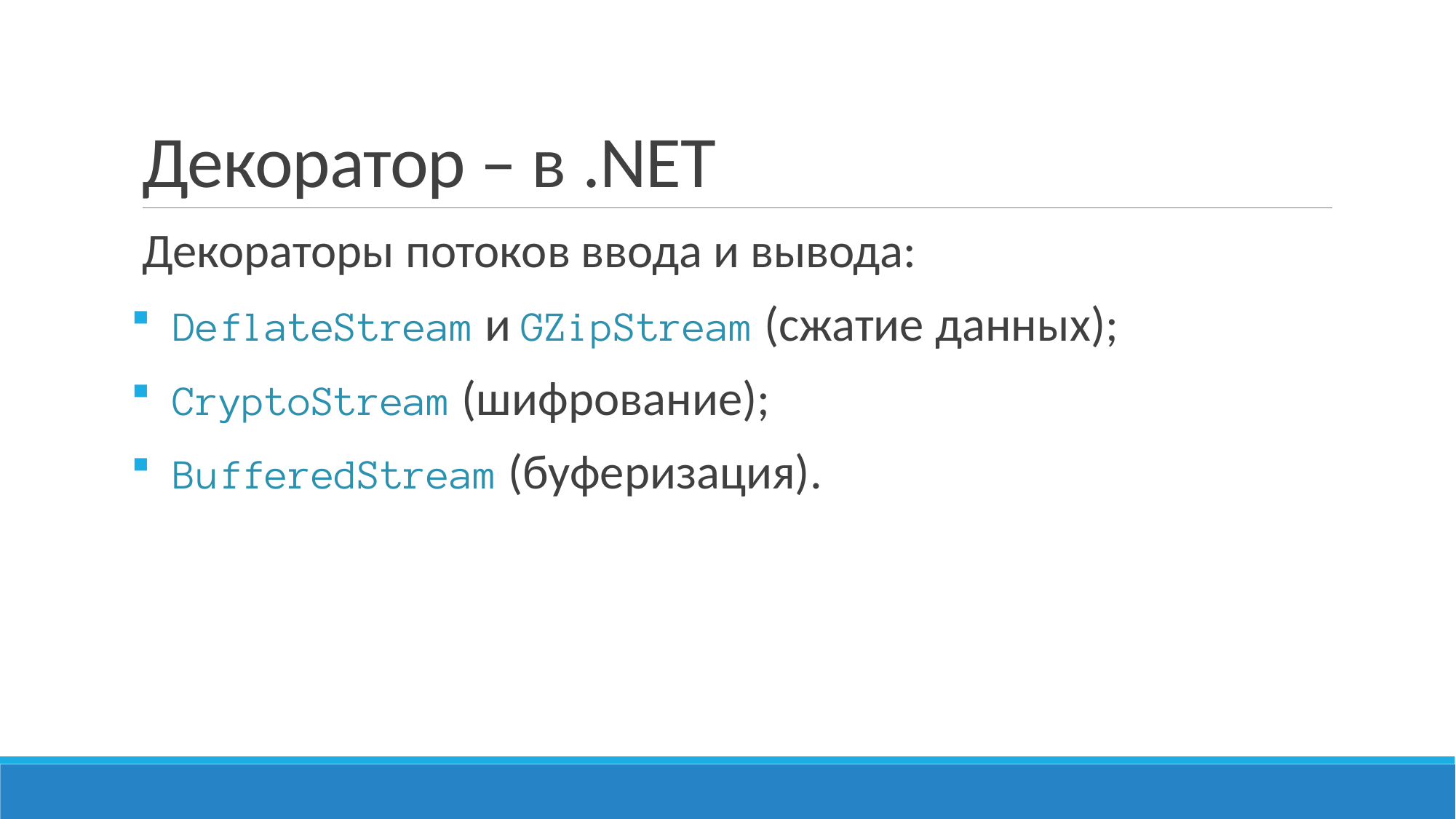

# Декоратор – в .NET
Декораторы потоков ввода и вывода:
 DeflateStream и GZipStream (сжатие данных);
 CryptoStream (шифрование);
 BufferedStream (буферизация).